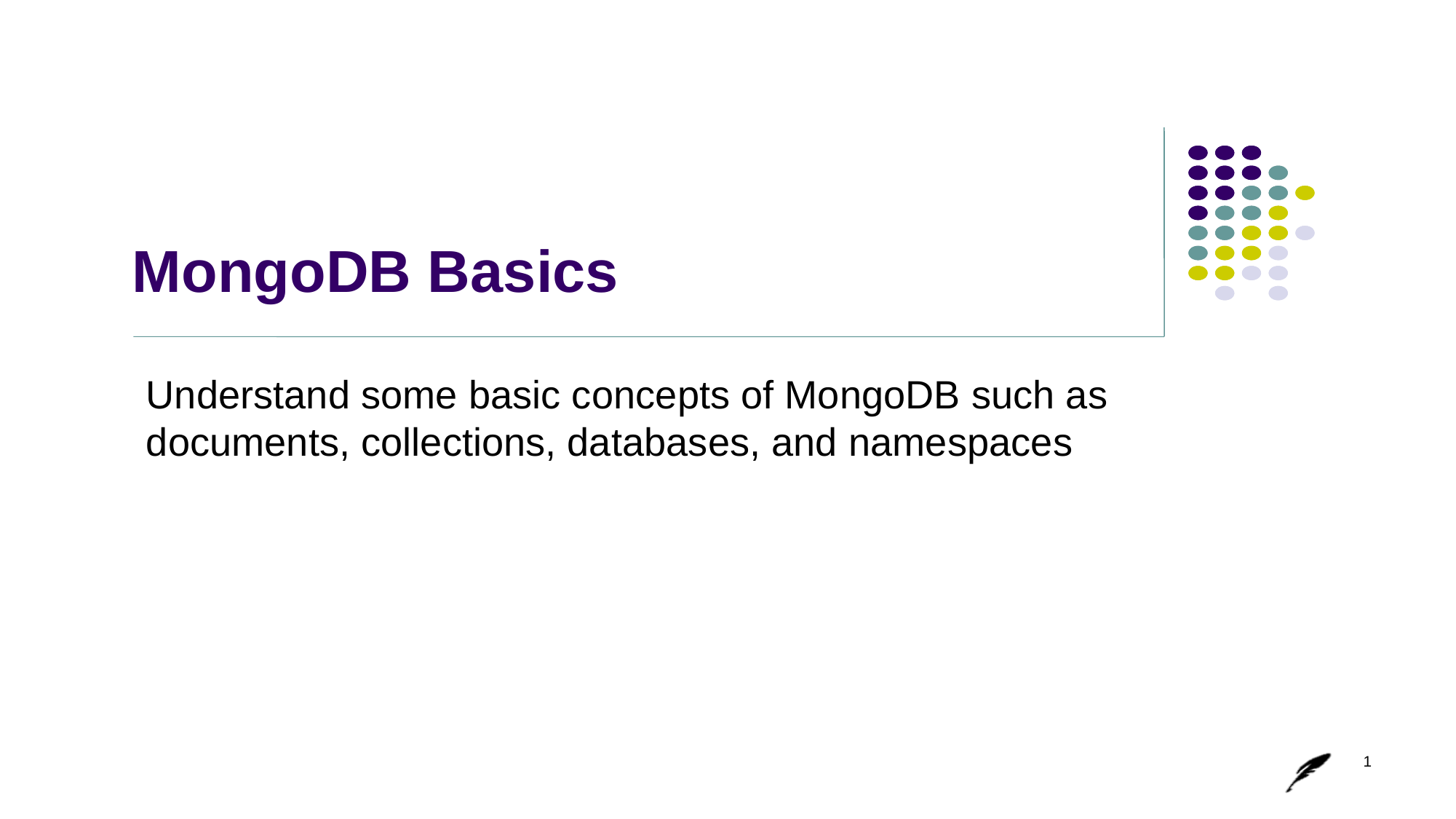

# MongoDB Basics
Understand some basic concepts of MongoDB such as documents, collections, databases, and namespaces
1